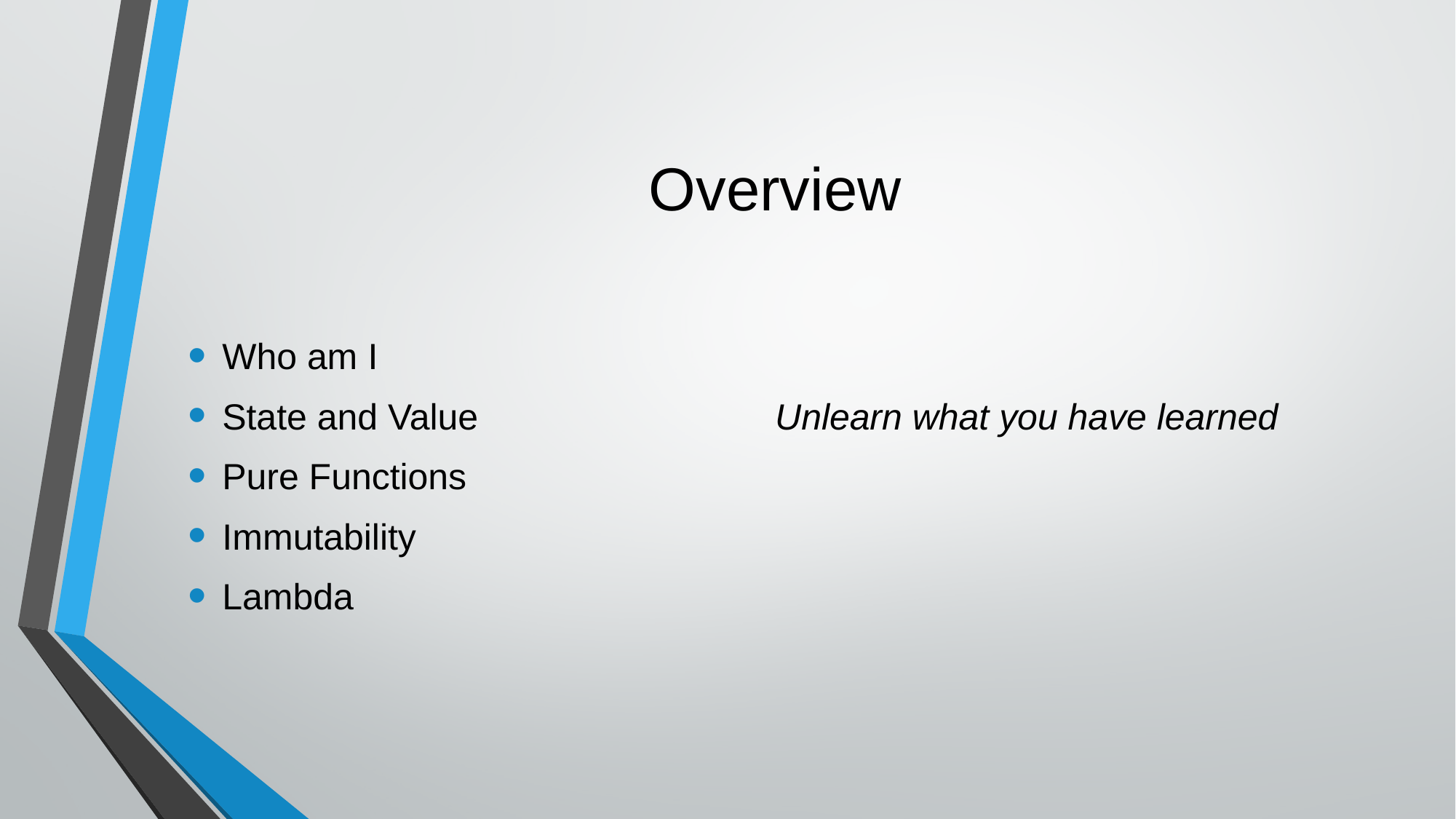

# Overview
Who am I
State and Value
Pure Functions
Immutability
Lambda

Unlearn what you have learned